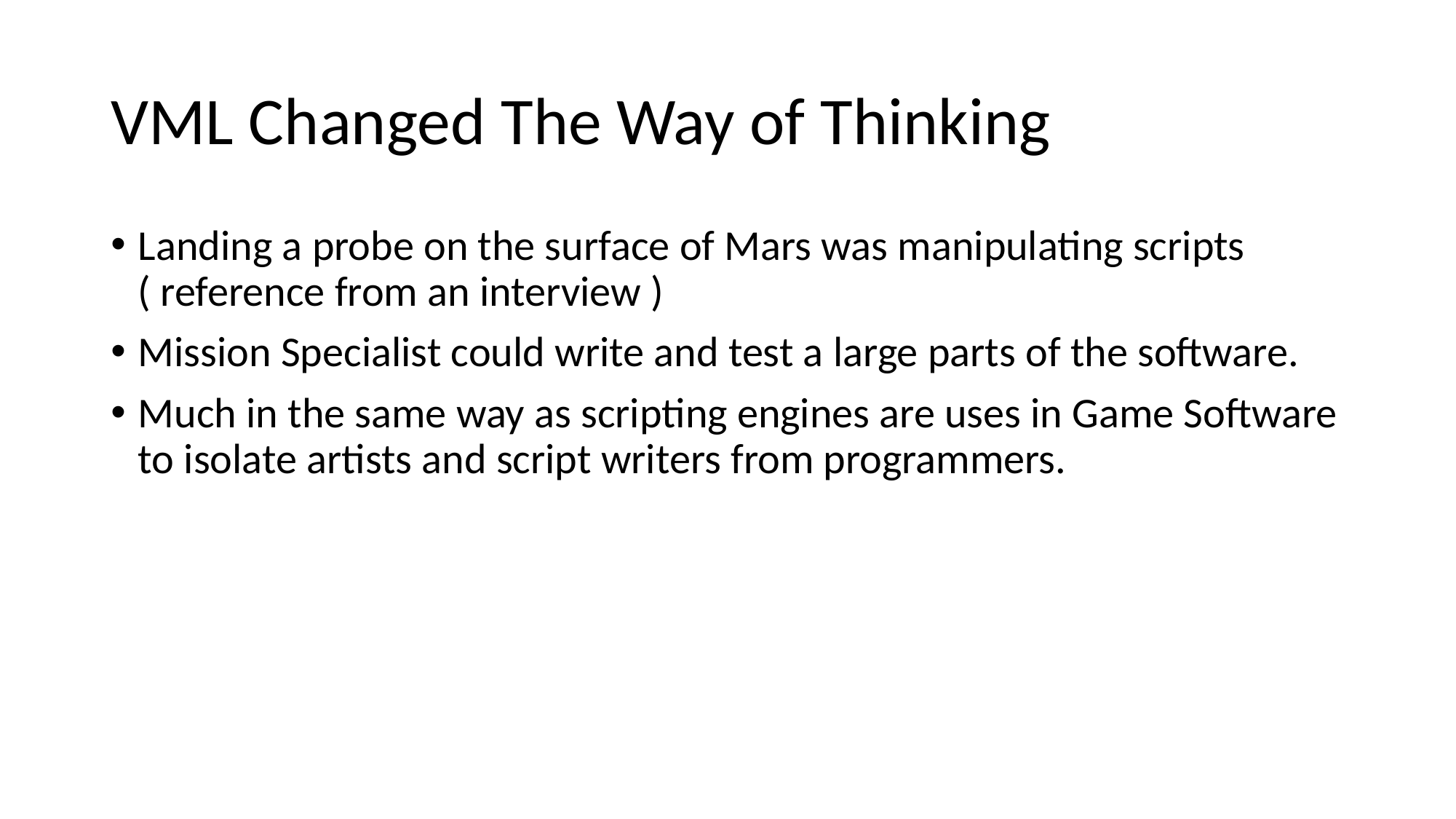

# VML Changed The Way of Thinking
Landing a probe on the surface of Mars was manipulating scripts ( reference from an interview )
Mission Specialist could write and test a large parts of the software.
Much in the same way as scripting engines are uses in Game Software to isolate artists and script writers from programmers.